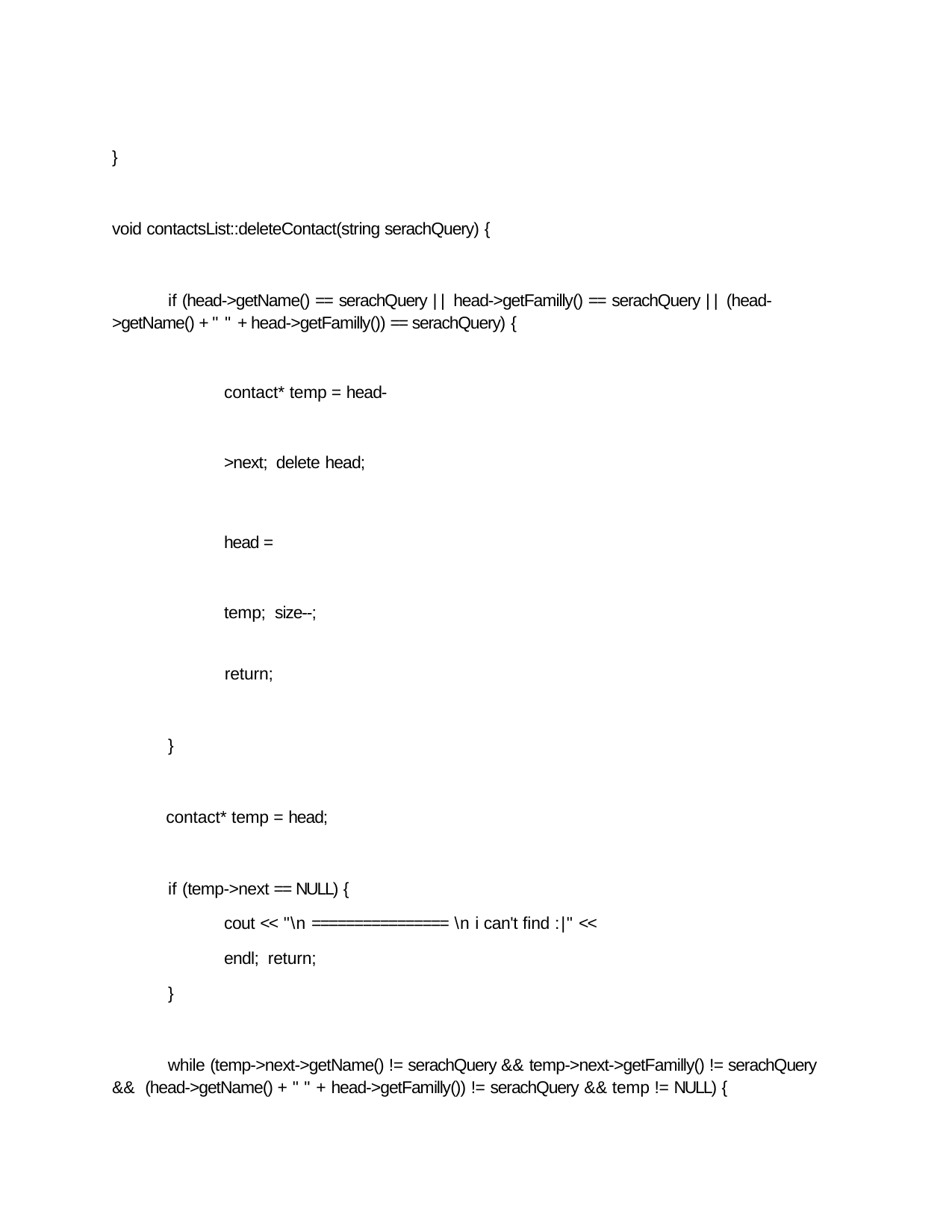

}

void contactsList::deleteContact(string serachQuery) {

if (head->getName() == serachQuery || head->getFamilly() == serachQuery || (head-
>getName() + " " + head->getFamilly()) == serachQuery) {
contact* temp = head->next;  delete head;
head = temp;  size--;

return;

}

contact* temp = head;

if (temp->next == NULL) {
cout << "\n ================ \n i can't find :|" << endl;  return;
}

while (temp->next->getName() != serachQuery && temp->next->getFamilly() != serachQuery &&  (head->getName() + " " + head->getFamilly()) != serachQuery && temp != NULL) {